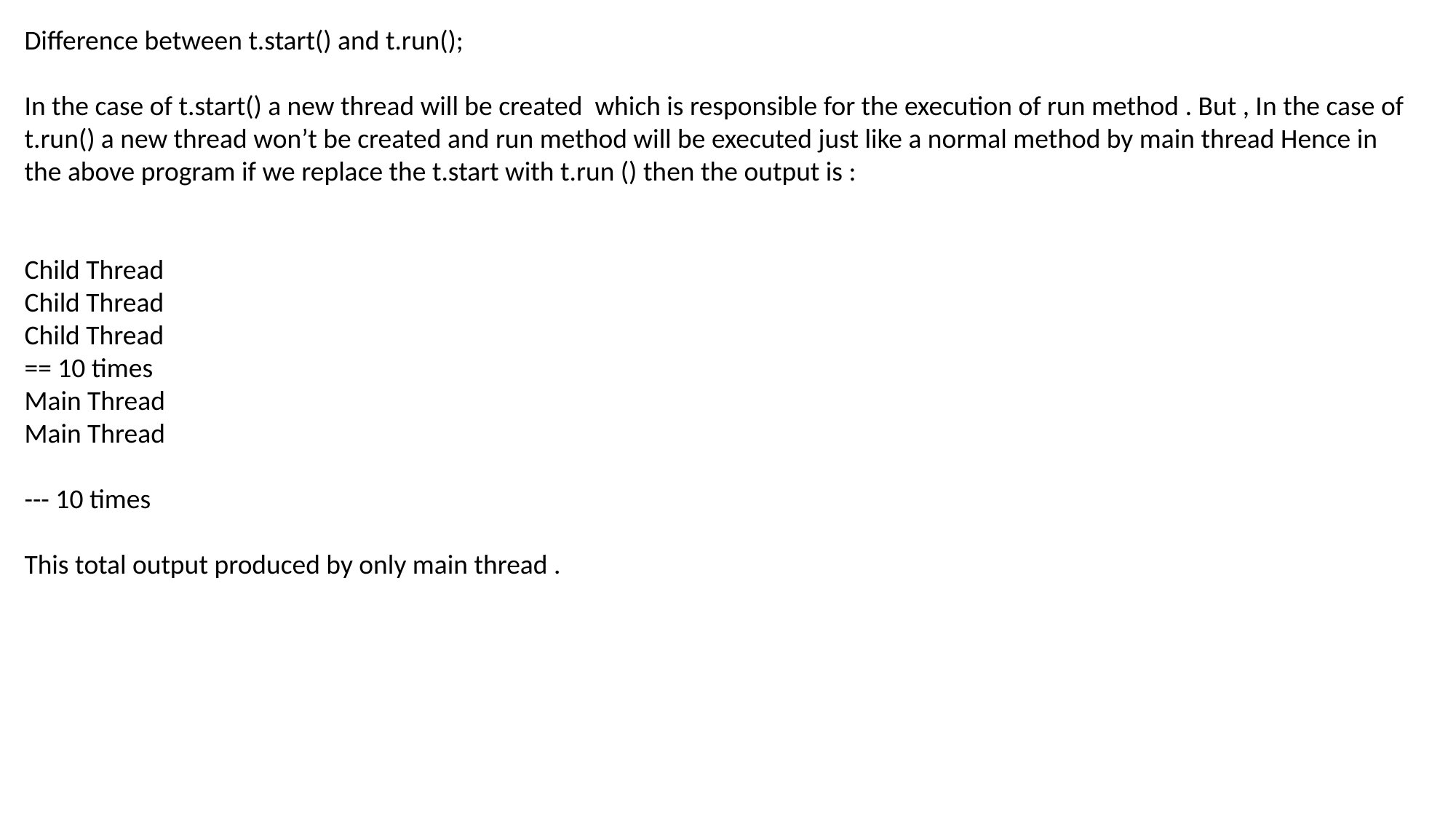

Difference between t.start() and t.run();

In the case of t.start() a new thread will be created  which is responsible for the execution of run method . But , In the case of t.run() a new thread won’t be created and run method will be executed just like a normal method by main thread Hence in the above program if we replace the t.start with t.run () then the output is :

Child Thread
Child Thread
Child Thread
== 10 times
Main Thread
Main Thread

--- 10 times

This total output produced by only main thread .